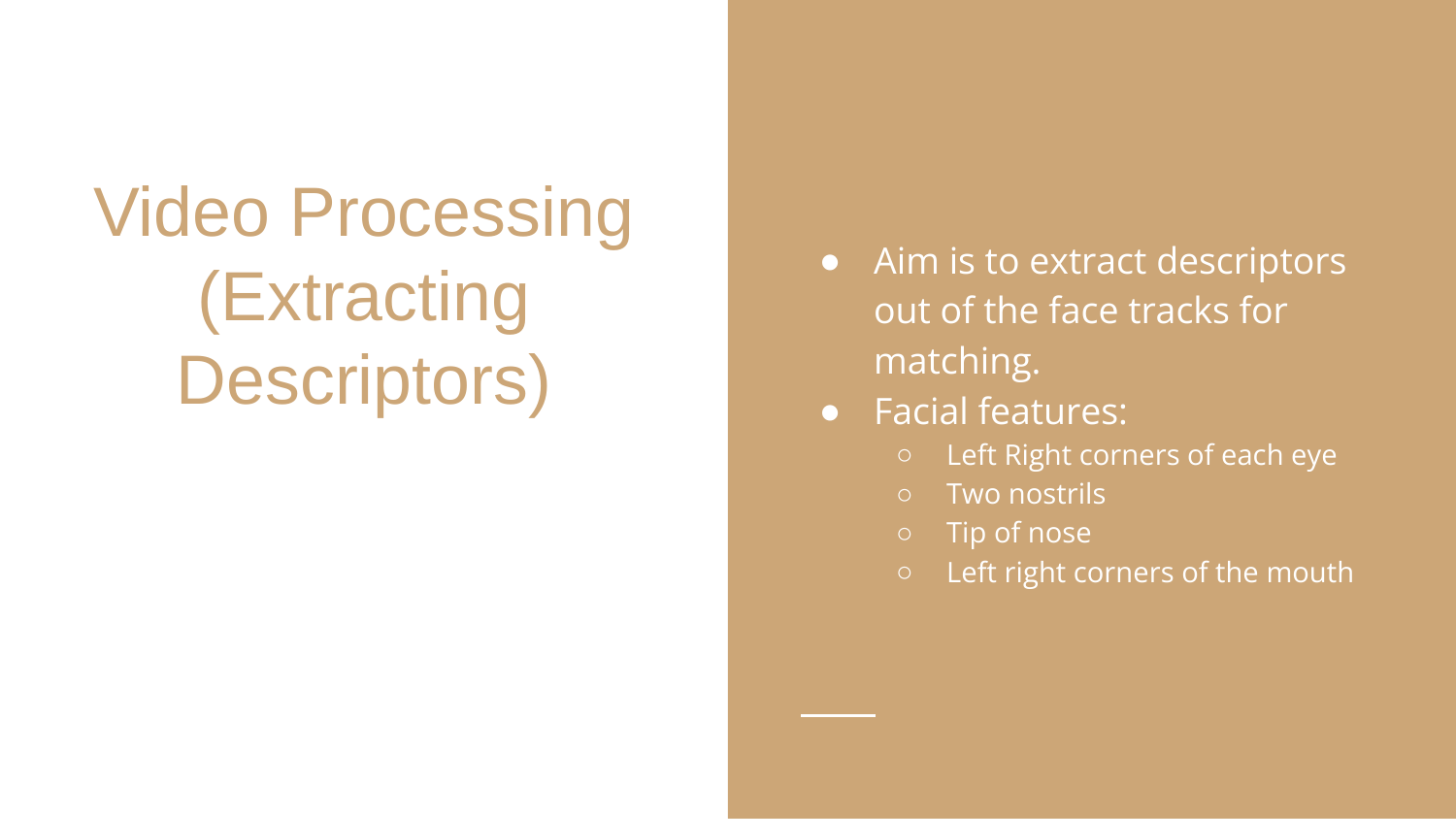

Aim is to extract descriptors out of the face tracks for matching.
Facial features:
Left Right corners of each eye
Two nostrils
Tip of nose
Left right corners of the mouth
# Video Processing
(Extracting Descriptors)